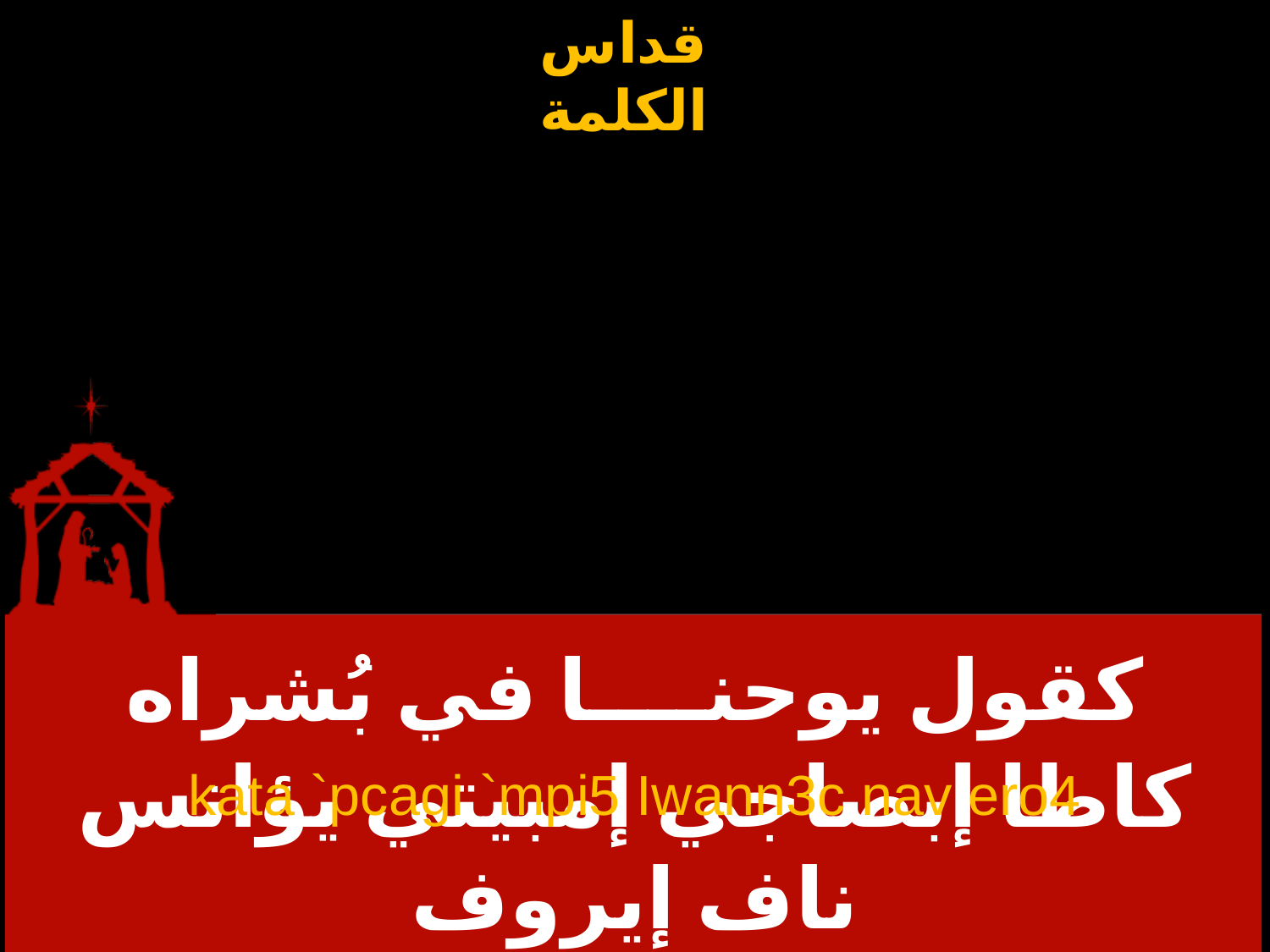

# كقول يوحنــــا في بُشراه
 kata `pcagi `mpi5 Iwann3c nav ero4
كاطا إبصاجي إمبيتي يؤانس ناف إيروف